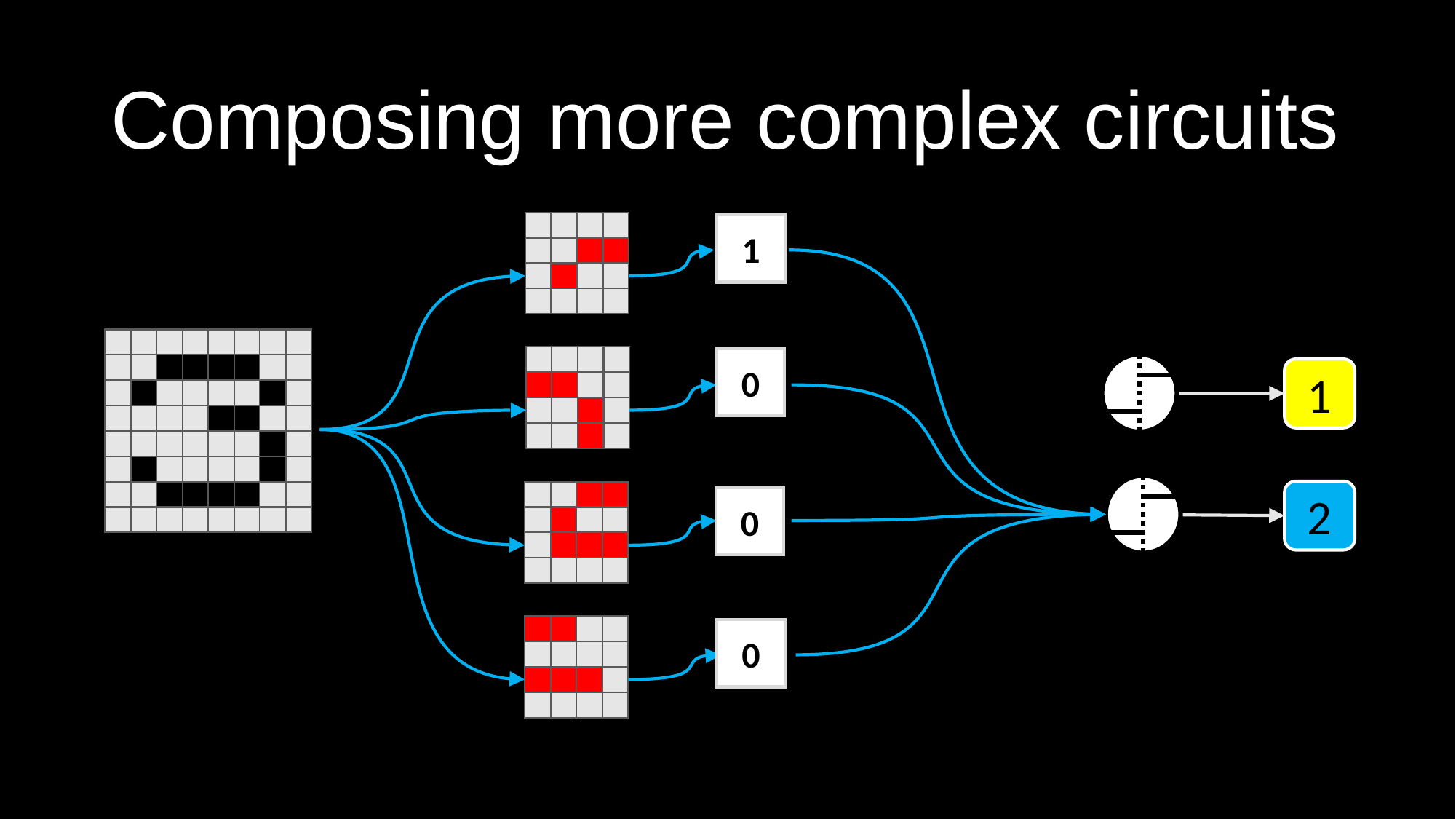

# Composing more complex circuits

1

0

1

2

0

0